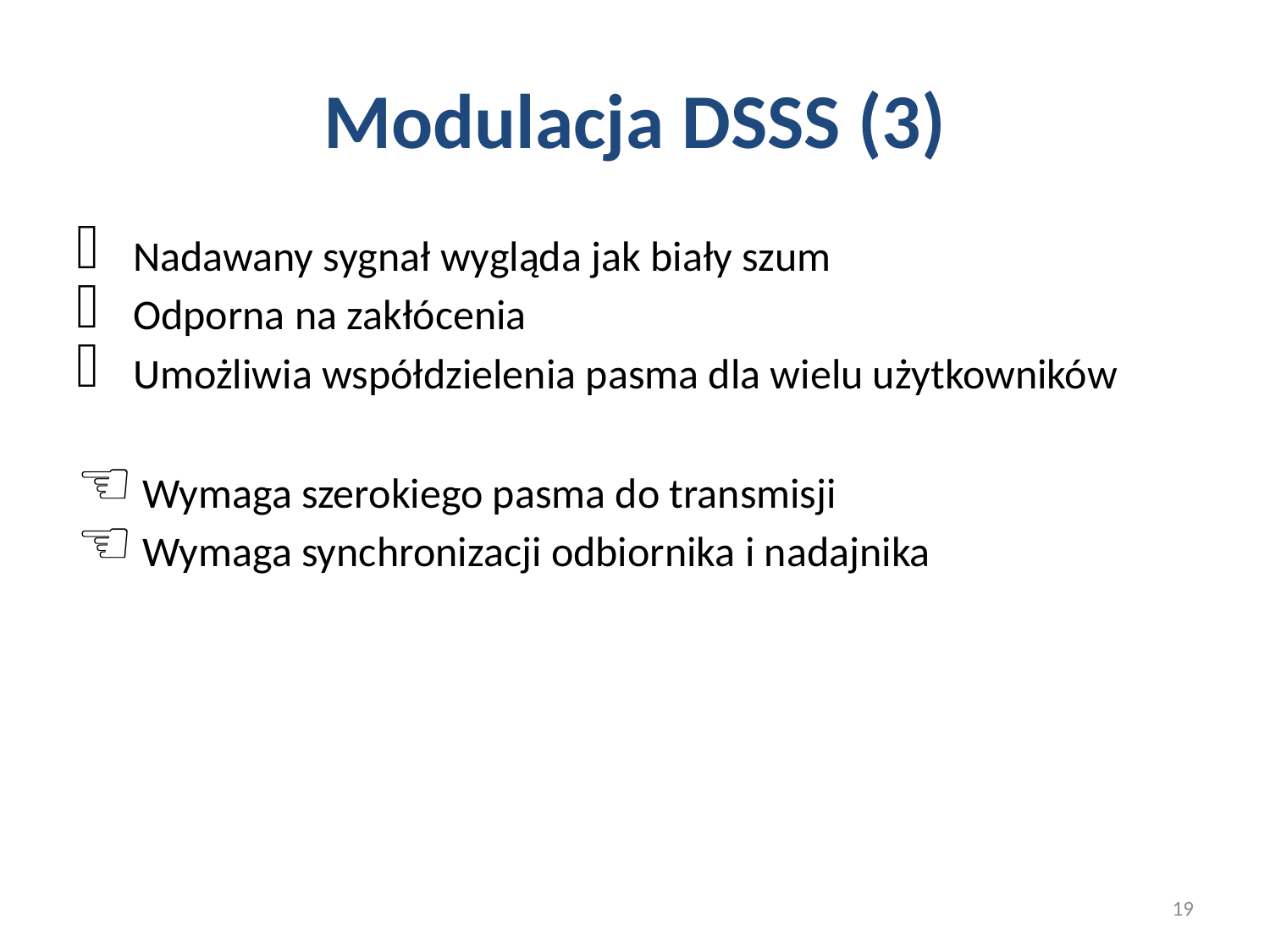

# Modulacja DSSS (3)
 Nadawany sygnał wygląda jak biały szum
 Odporna na zakłócenia
 Umożliwia współdzielenia pasma dla wielu użytkowników

 Wymaga szerokiego pasma do transmisji
 Wymaga synchronizacji odbiornika i nadajnika

19